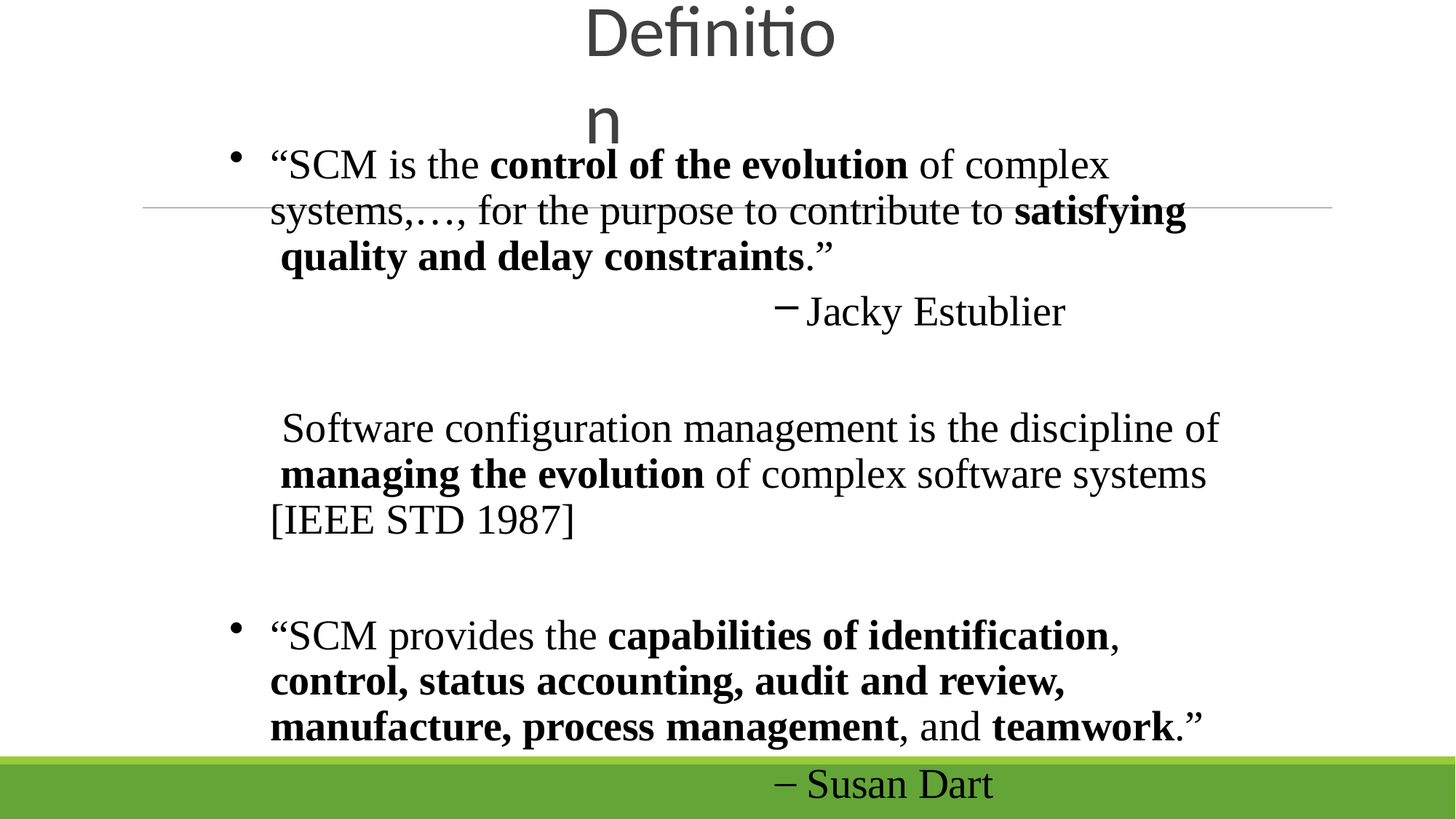

# Definition
“SCM is the control of the evolution of complex  systems,…, for the purpose to contribute to satisfying  quality and delay constraints.”
Jacky Estublier

Software configuration management is the discipline of  managing the evolution of complex software systems  [IEEE STD 1987]

“SCM provides the capabilities of identification,  control, status accounting, audit and review,  manufacture, process management, and teamwork.”
Susan Dart